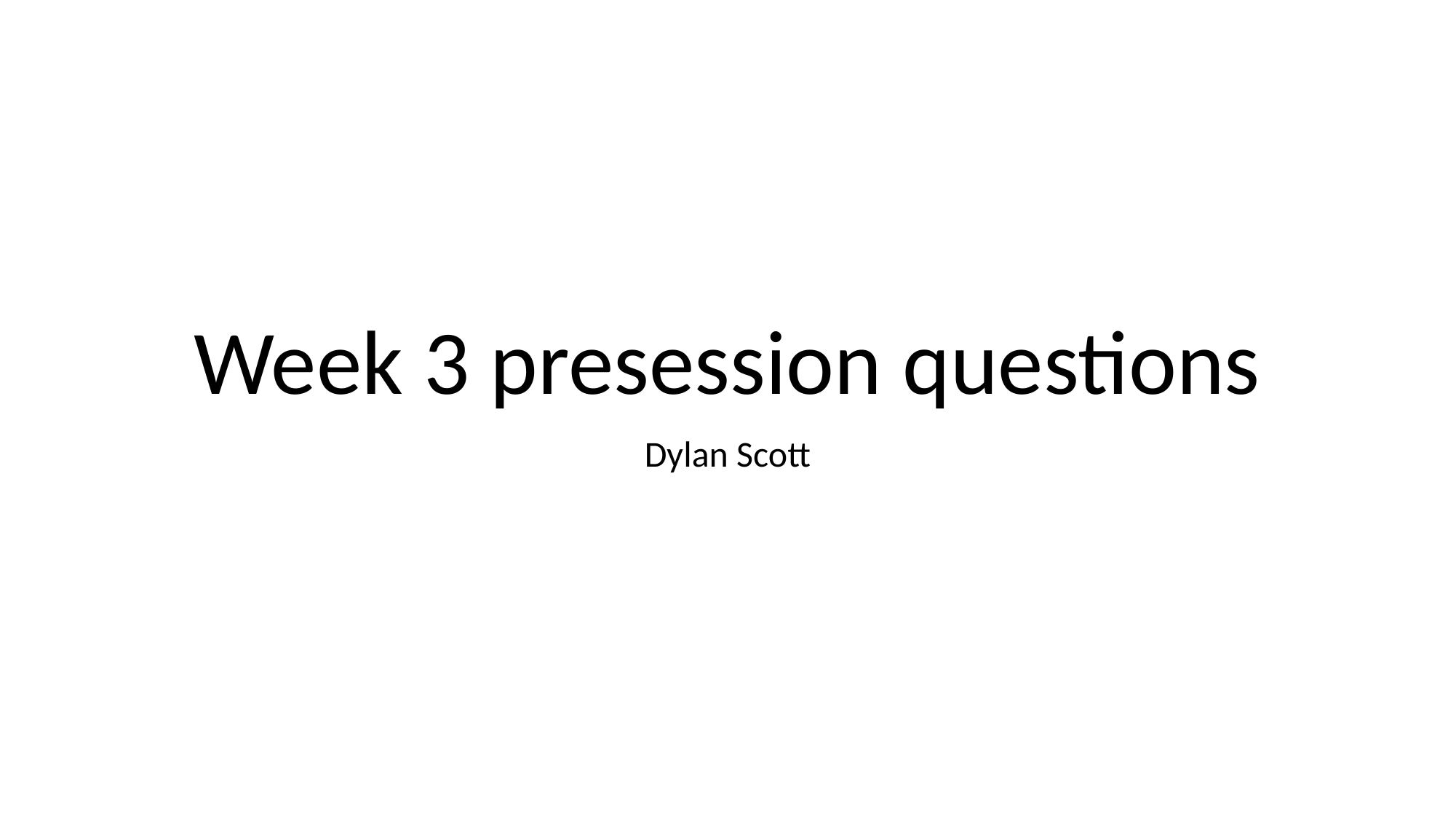

# Week 3 presession questions
Dylan Scott